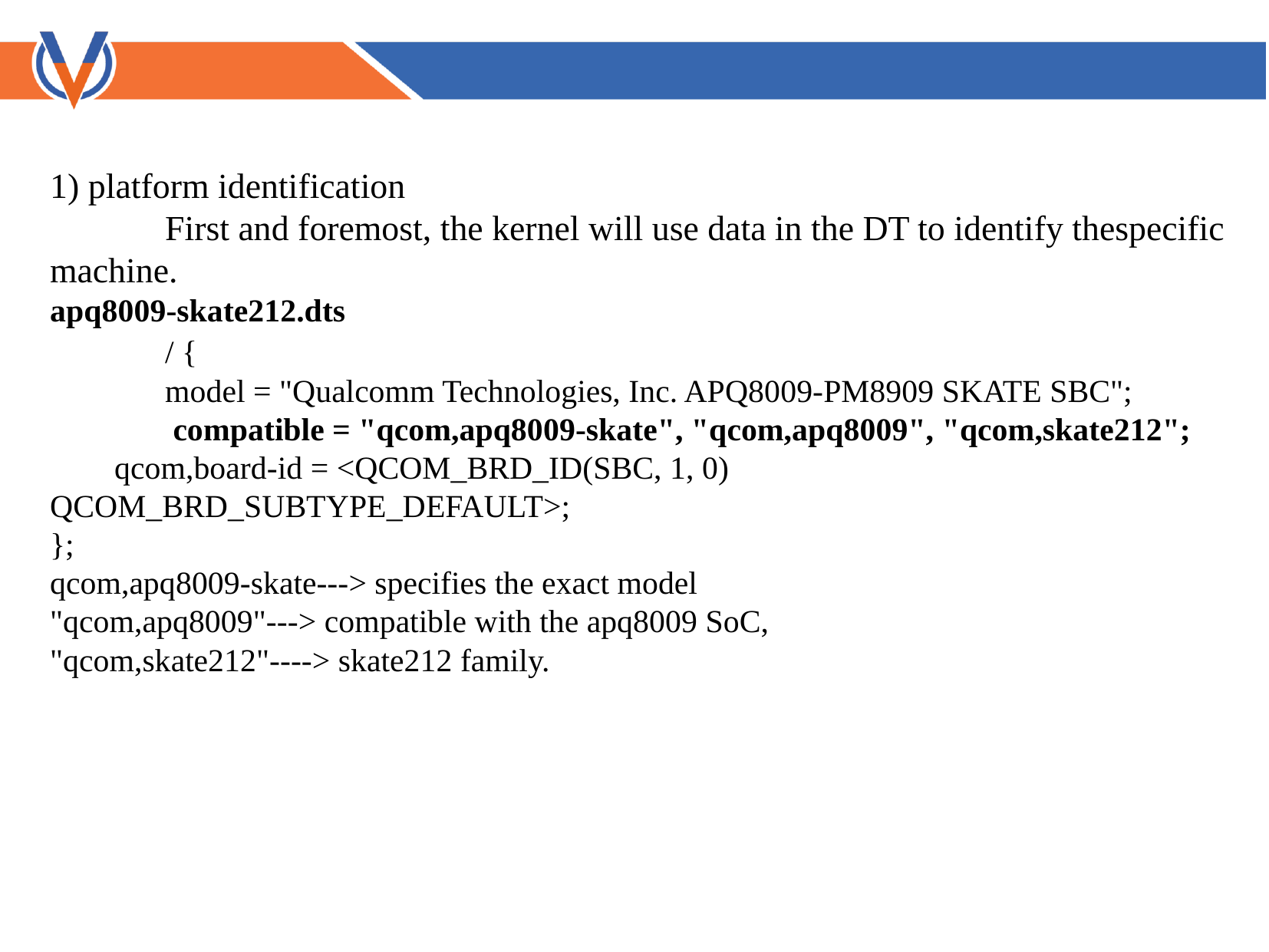

1) platform identification
	First and foremost, the kernel will use data in the DT to identify thespecific machine.
apq8009-skate212.dts
	/ {
	model = "Qualcomm Technologies, Inc. APQ8009-PM8909 SKATE SBC";
	 compatible = "qcom,apq8009-skate", "qcom,apq8009", "qcom,skate212";
        qcom,board-id = <QCOM_BRD_ID(SBC, 1, 0)   				QCOM_BRD_SUBTYPE_DEFAULT>;
};
qcom,apq8009-skate---> specifies the exact model
"qcom,apq8009"---> compatible with the apq8009 SoC,
"qcom,skate212"----> skate212 family.